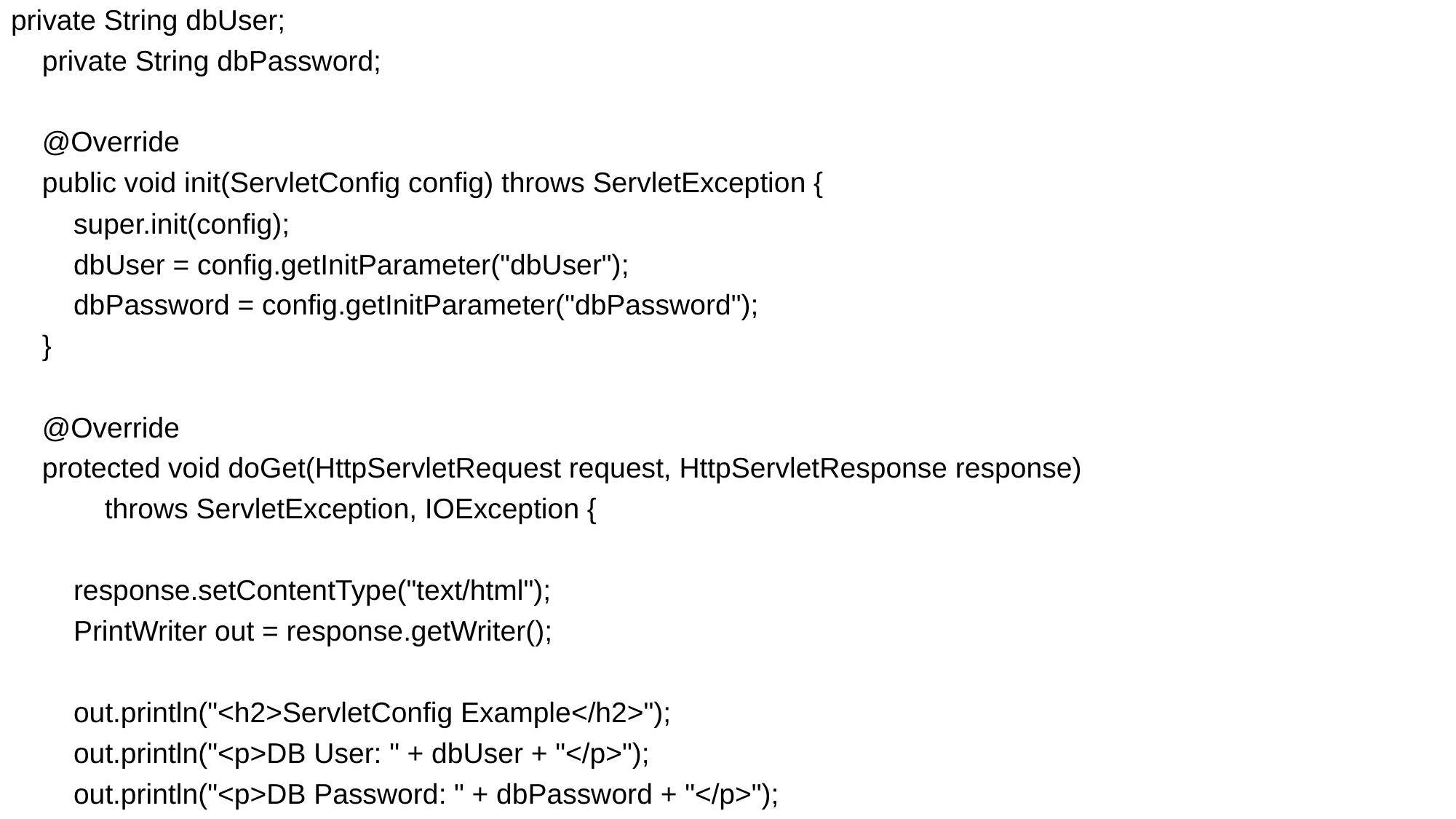

# private String dbUser;
    private String dbPassword;

    @Override
    public void init(ServletConfig config) throws ServletException {
        super.init(config);
        dbUser = config.getInitParameter("dbUser");
        dbPassword = config.getInitParameter("dbPassword");
    }

    @Override
    protected void doGet(HttpServletRequest request, HttpServletResponse response)
            throws ServletException, IOException {

        response.setContentType("text/html");
        PrintWriter out = response.getWriter();

        out.println("<h2>ServletConfig Example</h2>");
        out.println("<p>DB User: " + dbUser + "</p>");
        out.println("<p>DB Password: " + dbPassword + "</p>");